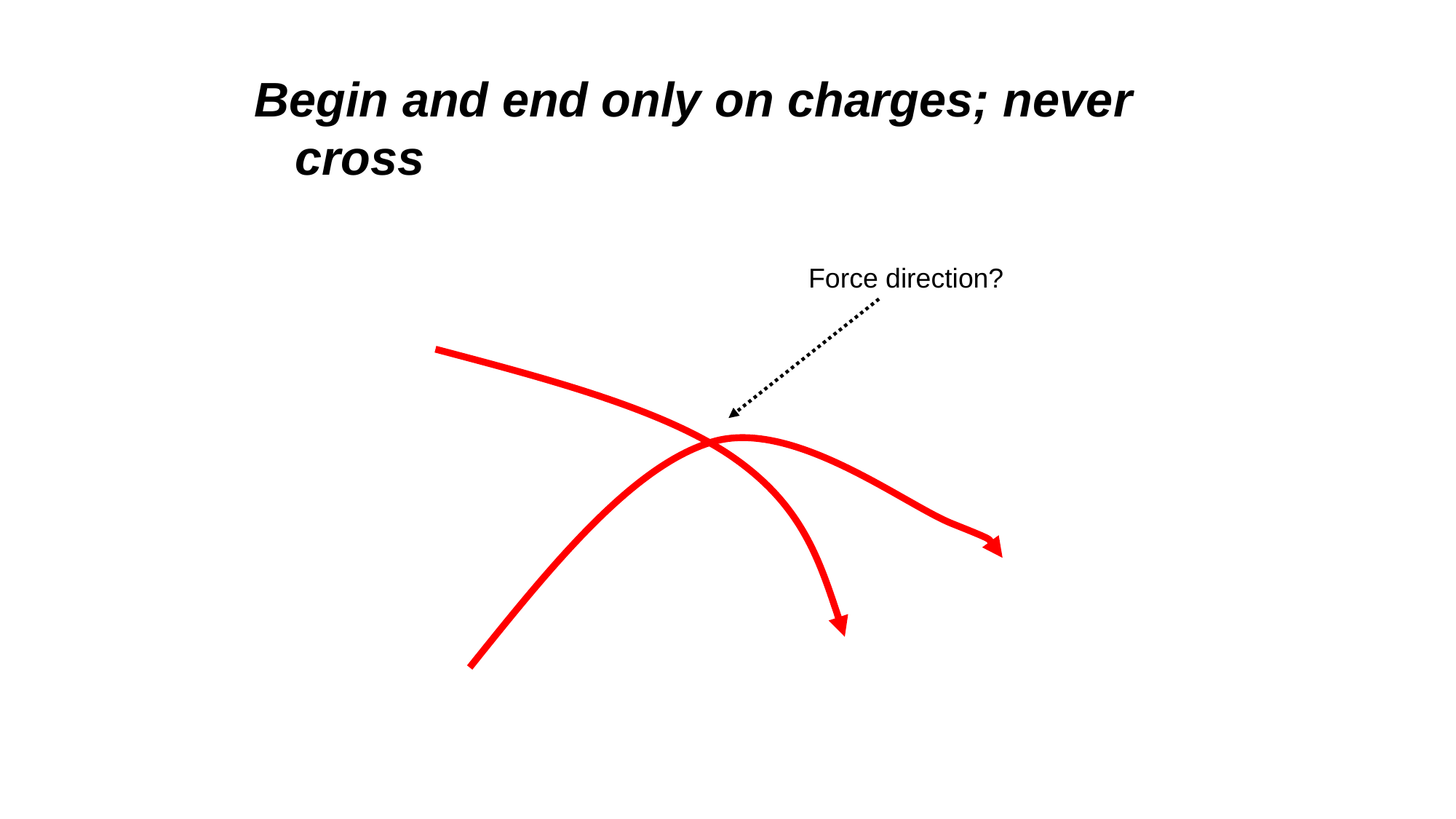

Begin and end only on charges; never cross
Force direction?